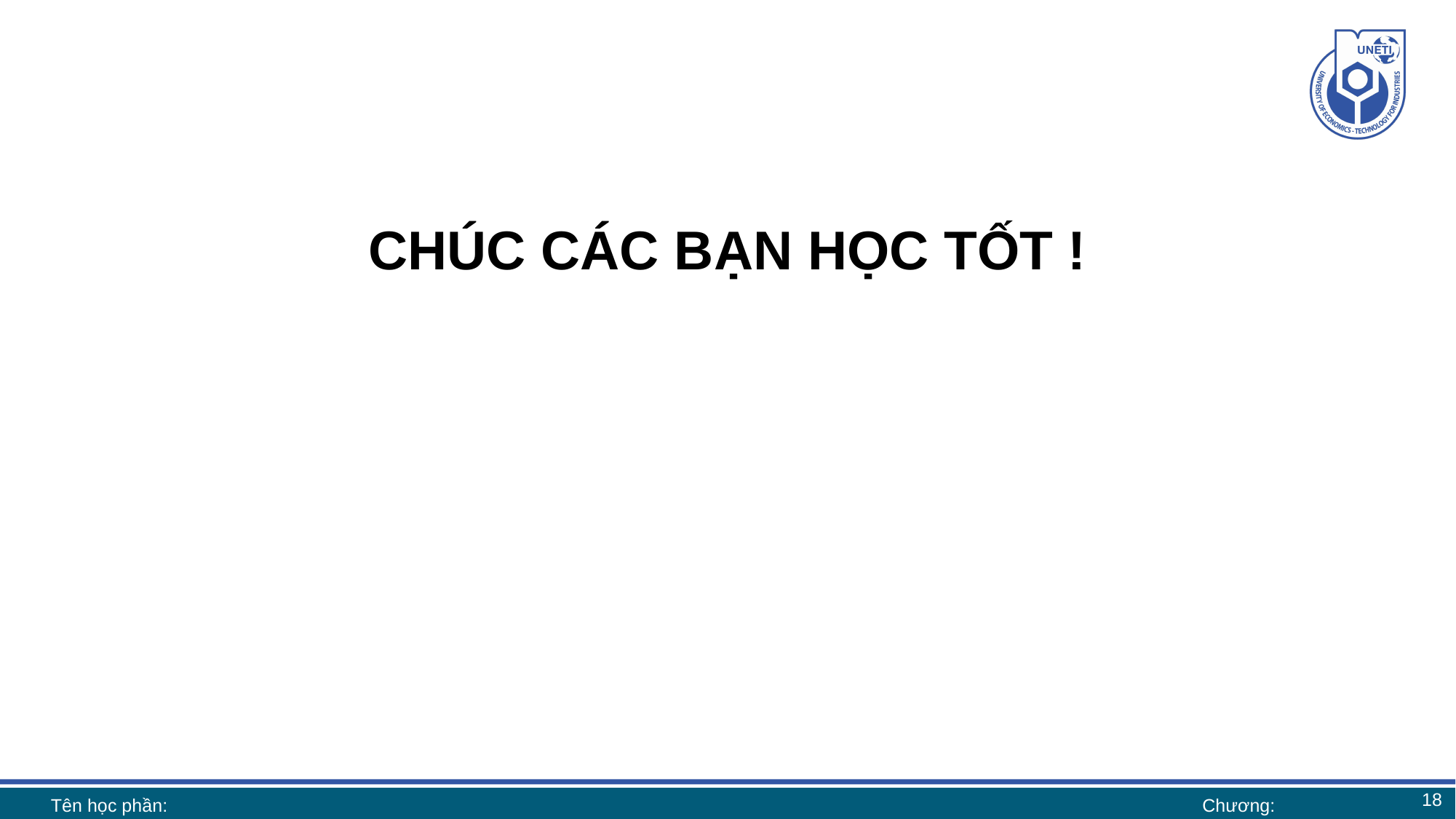

CHÚC CÁC BẠN HỌC TỐT !
18
Tên học phần:
Chương: